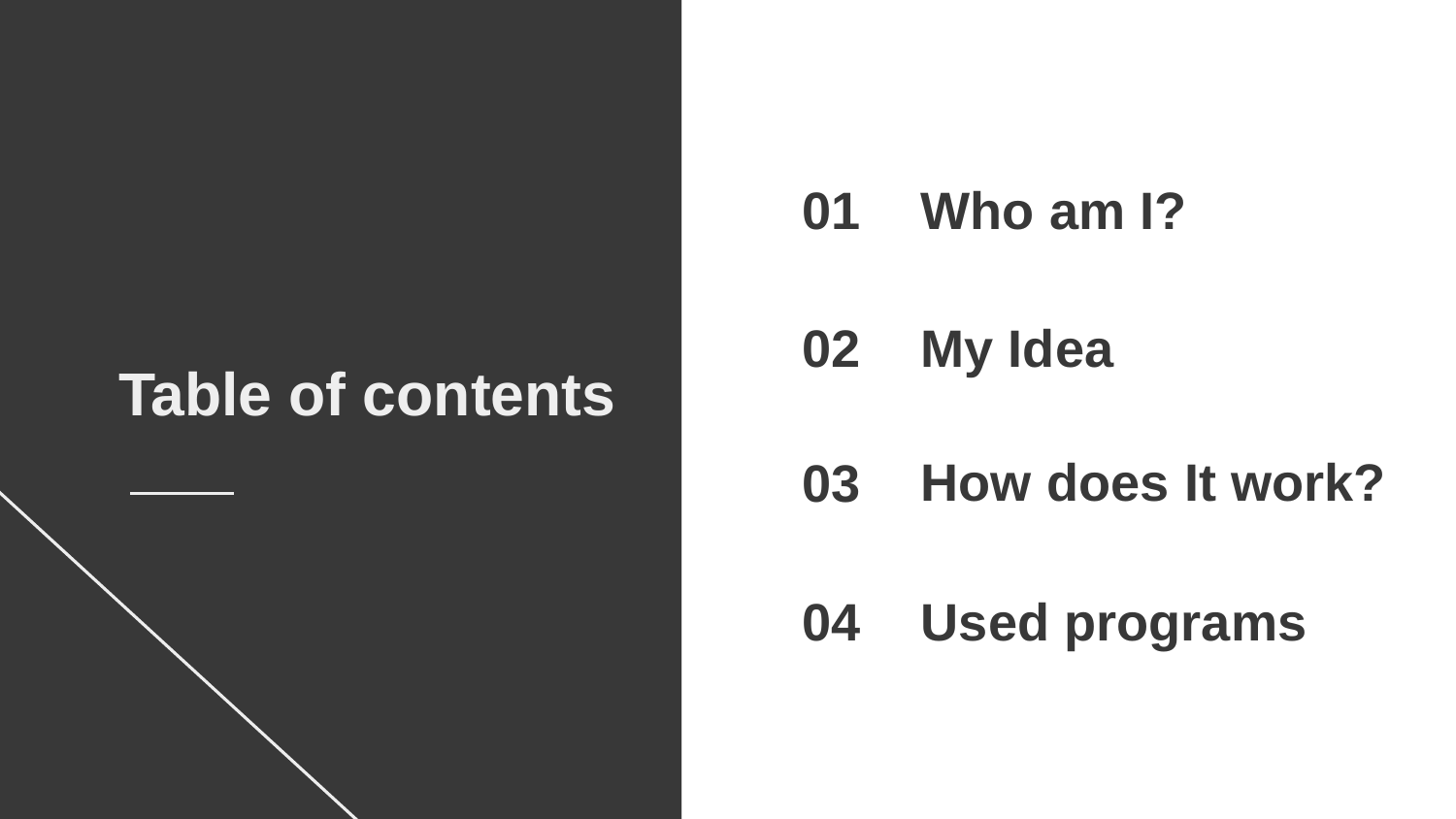

Who am I?
01
# My Idea
02
Table of contents
How does It work?
03
Used programs
04